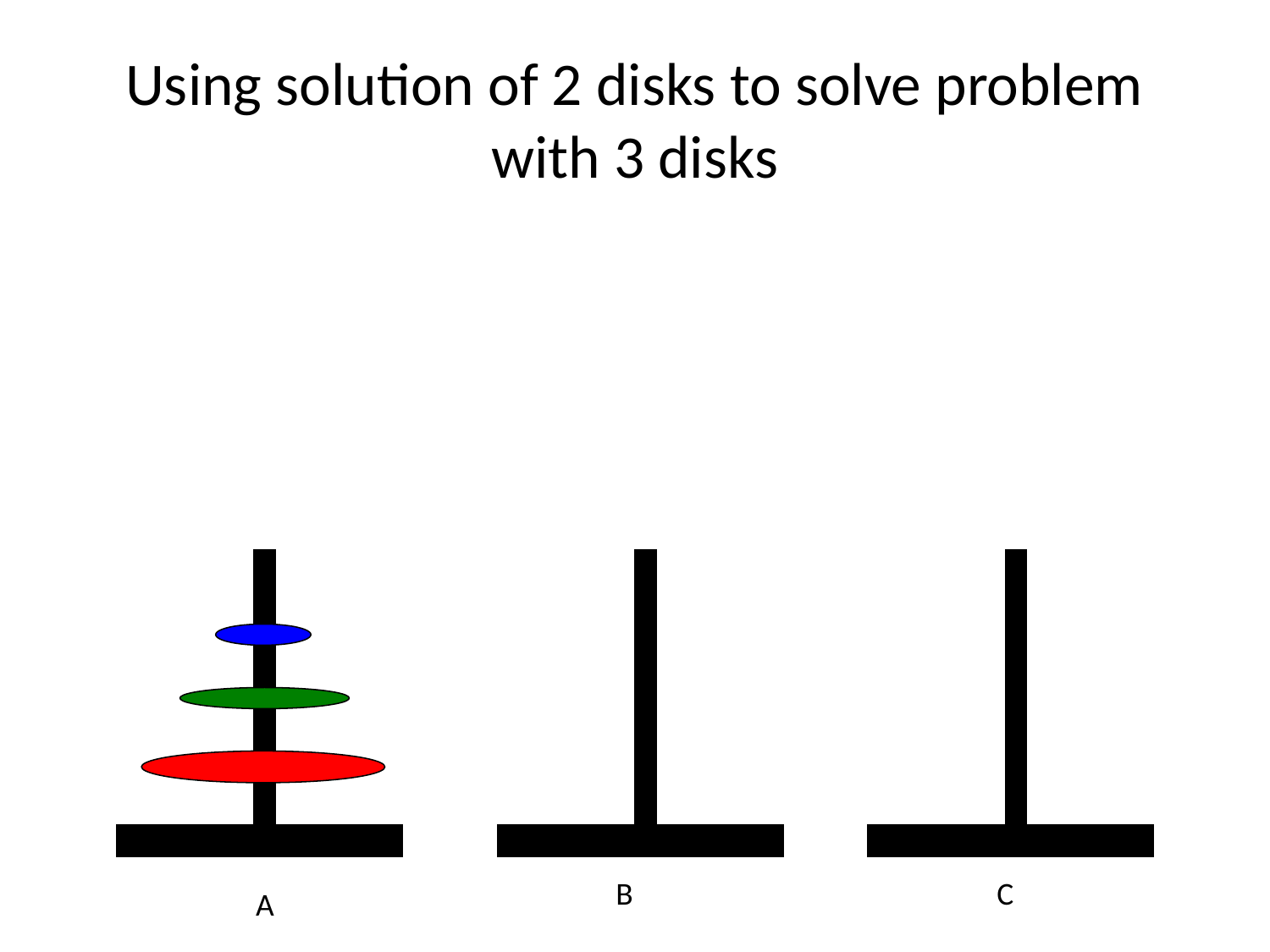

# Using solution of 2 disks to solve problem with 3 disks

B
C
A